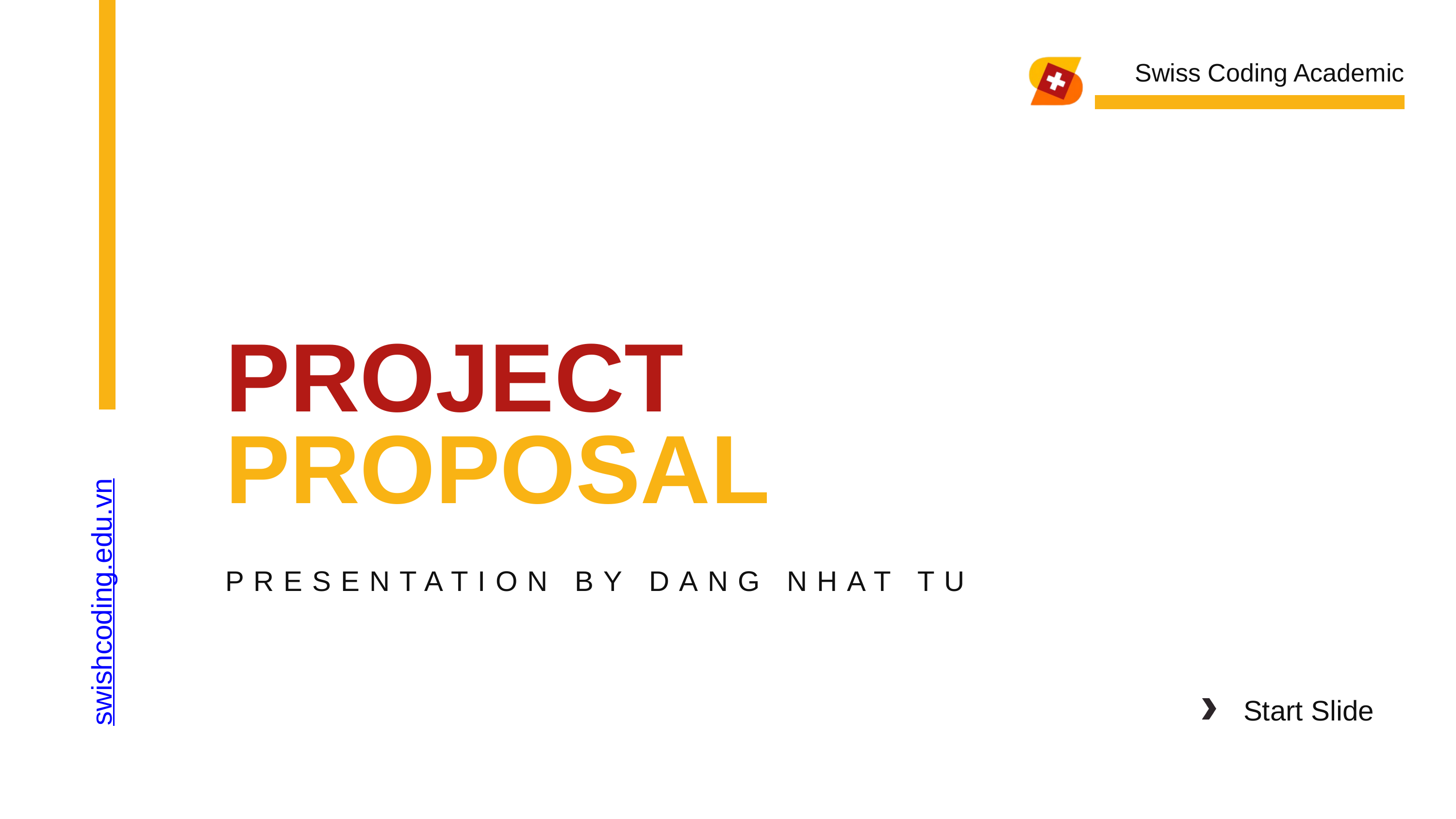

Swiss Coding Academic

PROJECT
PROPOSAL
swishcoding.edu.vn
PRESENTATION BY DANG NHAT TU
Start Slide